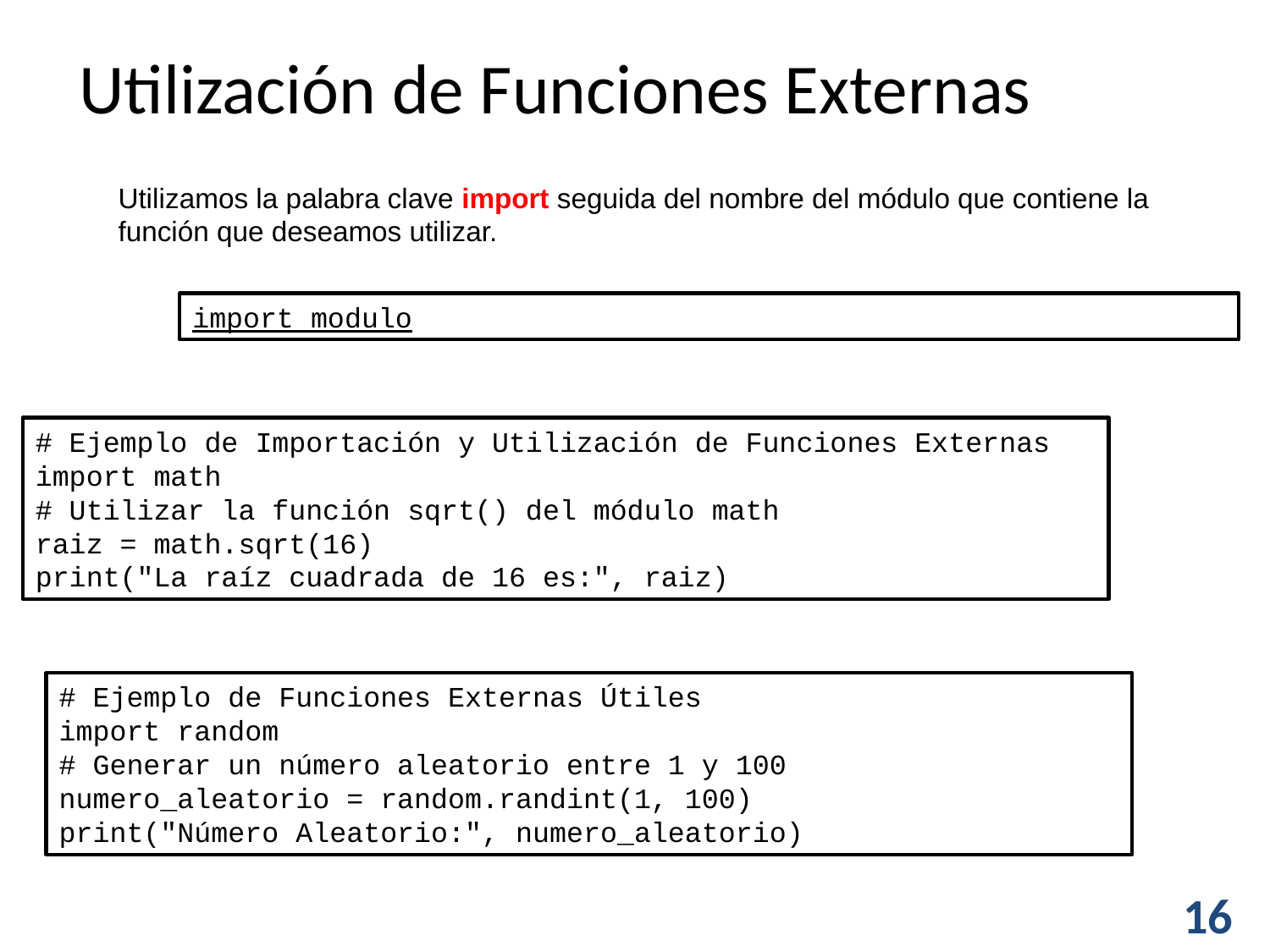

Utilización de Funciones Externas
Utilizamos la palabra clave import seguida del nombre del módulo que contiene la función que deseamos utilizar.
import modulo
# Ejemplo de Importación y Utilización de Funciones Externas
import math
# Utilizar la función sqrt() del módulo math
raiz = math.sqrt(16)
print("La raíz cuadrada de 16 es:", raiz)
# Ejemplo de Funciones Externas Útiles
import random
# Generar un número aleatorio entre 1 y 100
numero_aleatorio = random.randint(1, 100)
print("Número Aleatorio:", numero_aleatorio)
16